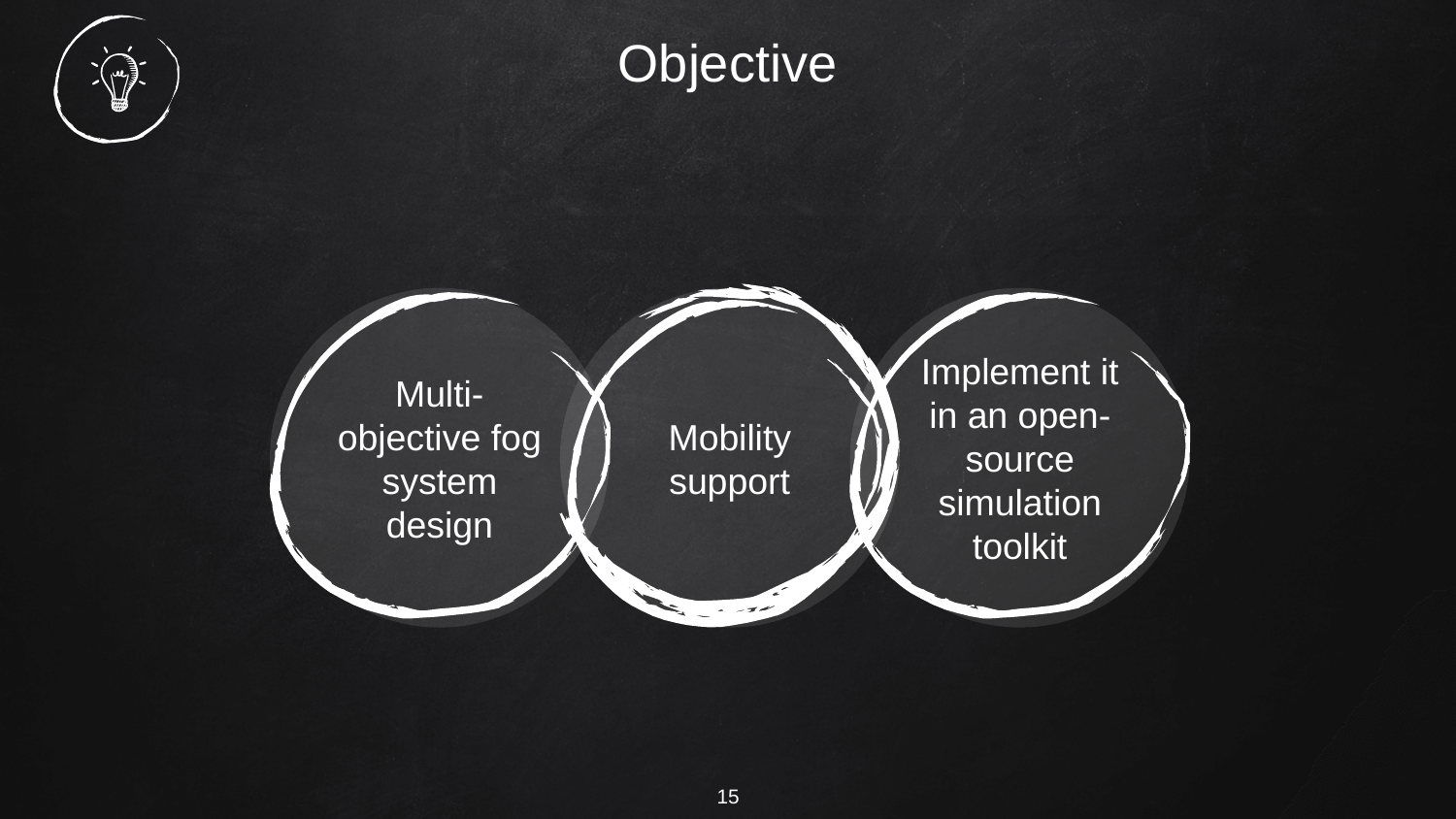

Objective

Multi-objective fog system design
Mobility support
Implement it in an open-source
simulation toolkit

15